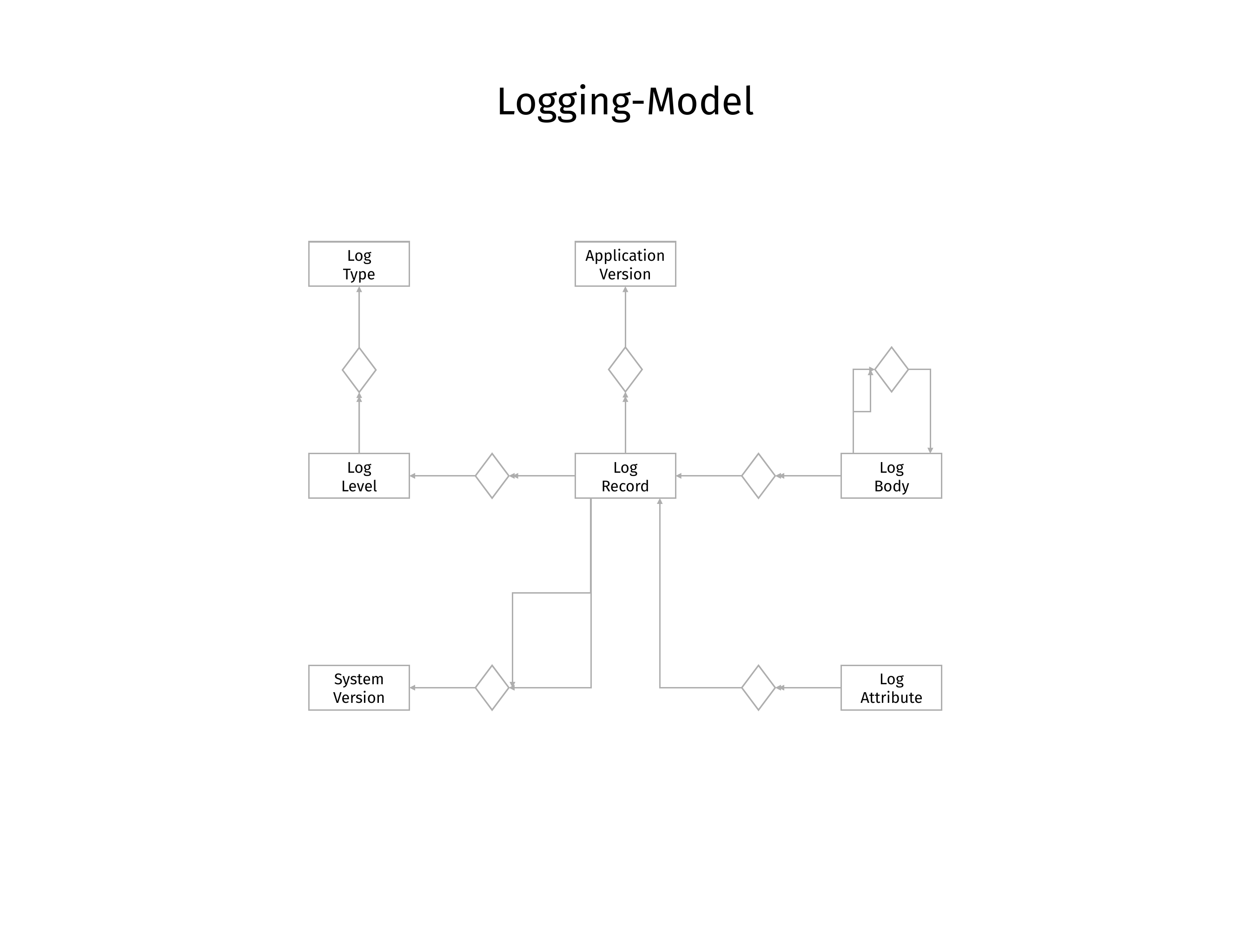

Logging-Model
Entity

Log
Type
Application
Version

Log
Level

Log
Record

Log
Body
System
Version

Log
Attribute